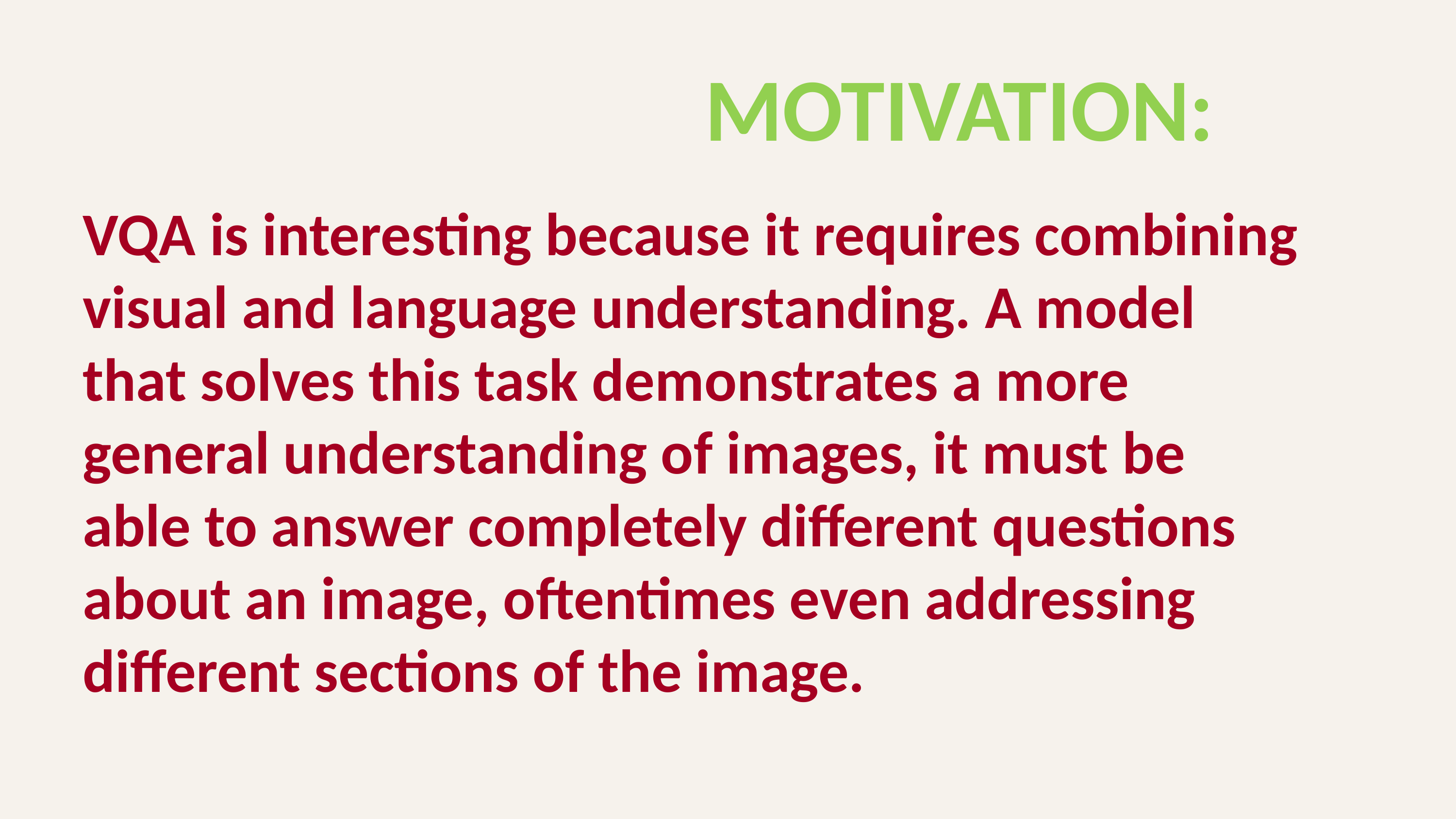

MOTIVATION:
VQA is interesting because it requires combining visual and language understanding. A model that solves this task demonstrates a more general understanding of images, it must be able to answer completely different questions about an image, oftentimes even addressing different sections of the image.